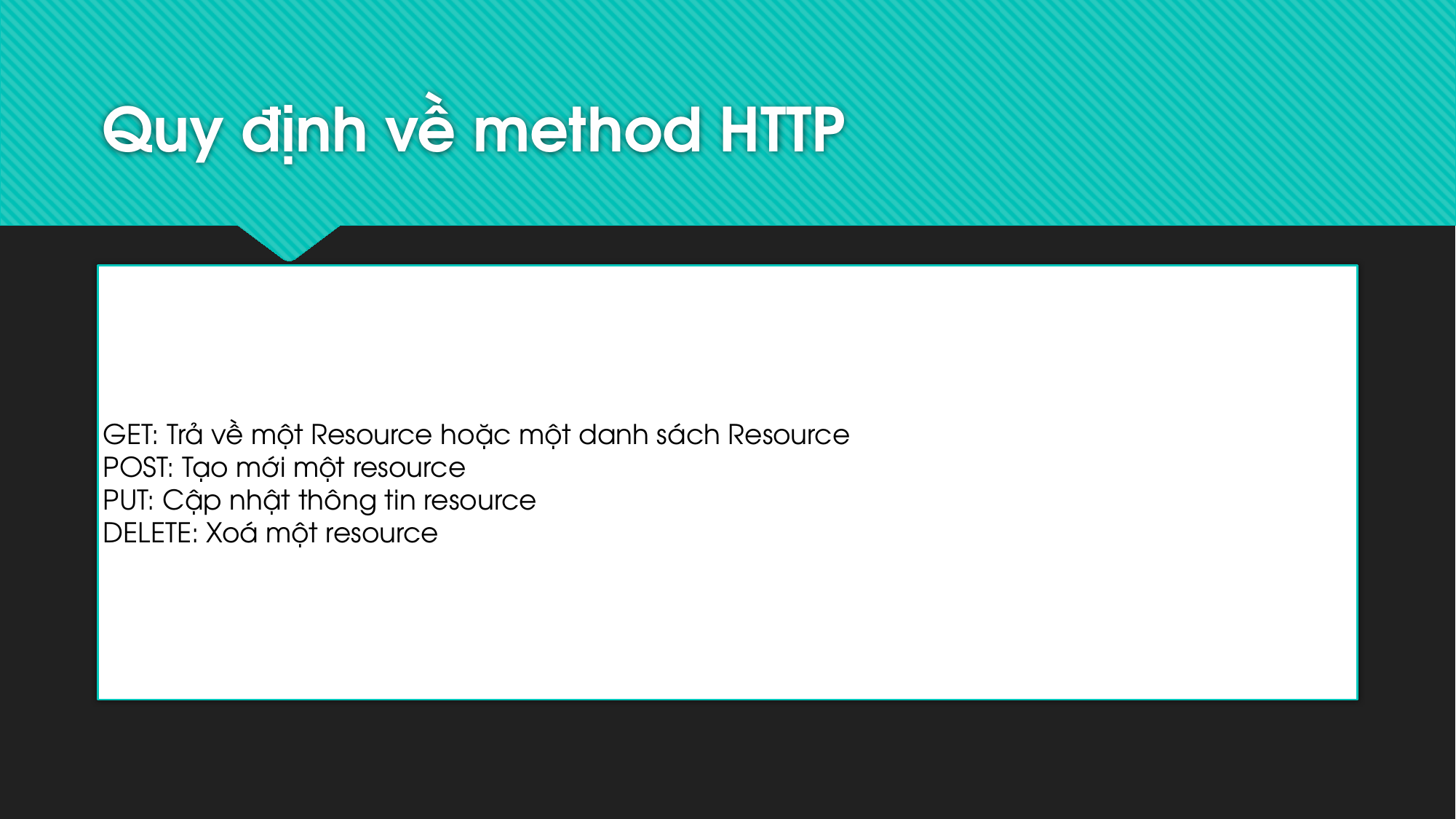

# Quy định về method HTTP
GET: Trả về một Resource hoặc một danh sách Resource
POST: Tạo mới một resource
PUT: Cập nhật thông tin resource
DELETE: Xoá một resource